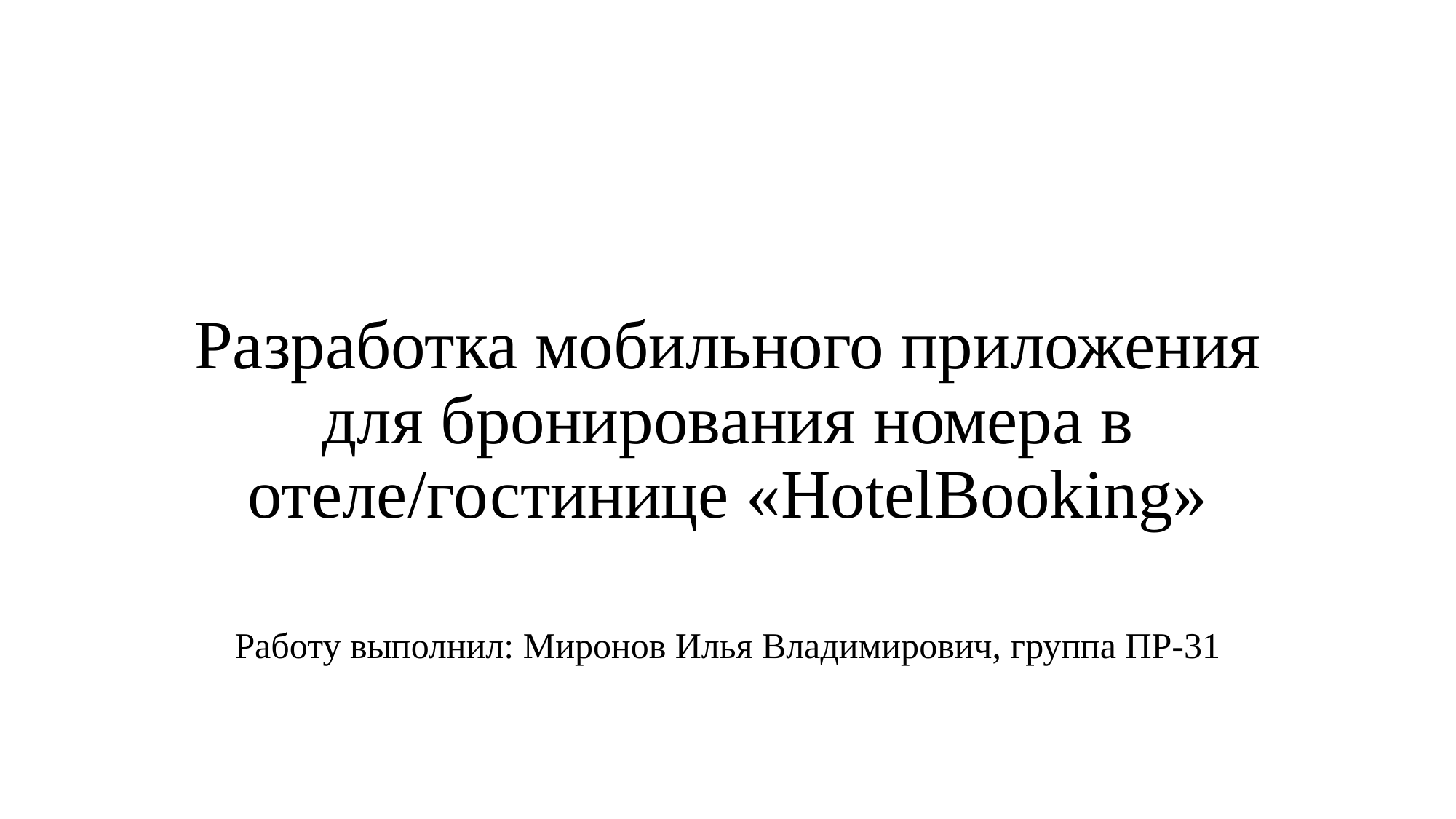

# Разработка мобильного приложения для бронирования номера в отеле/гостинице «HotelBooking»
Работу выполнил: Миронов Илья Владимирович, группа ПР-31